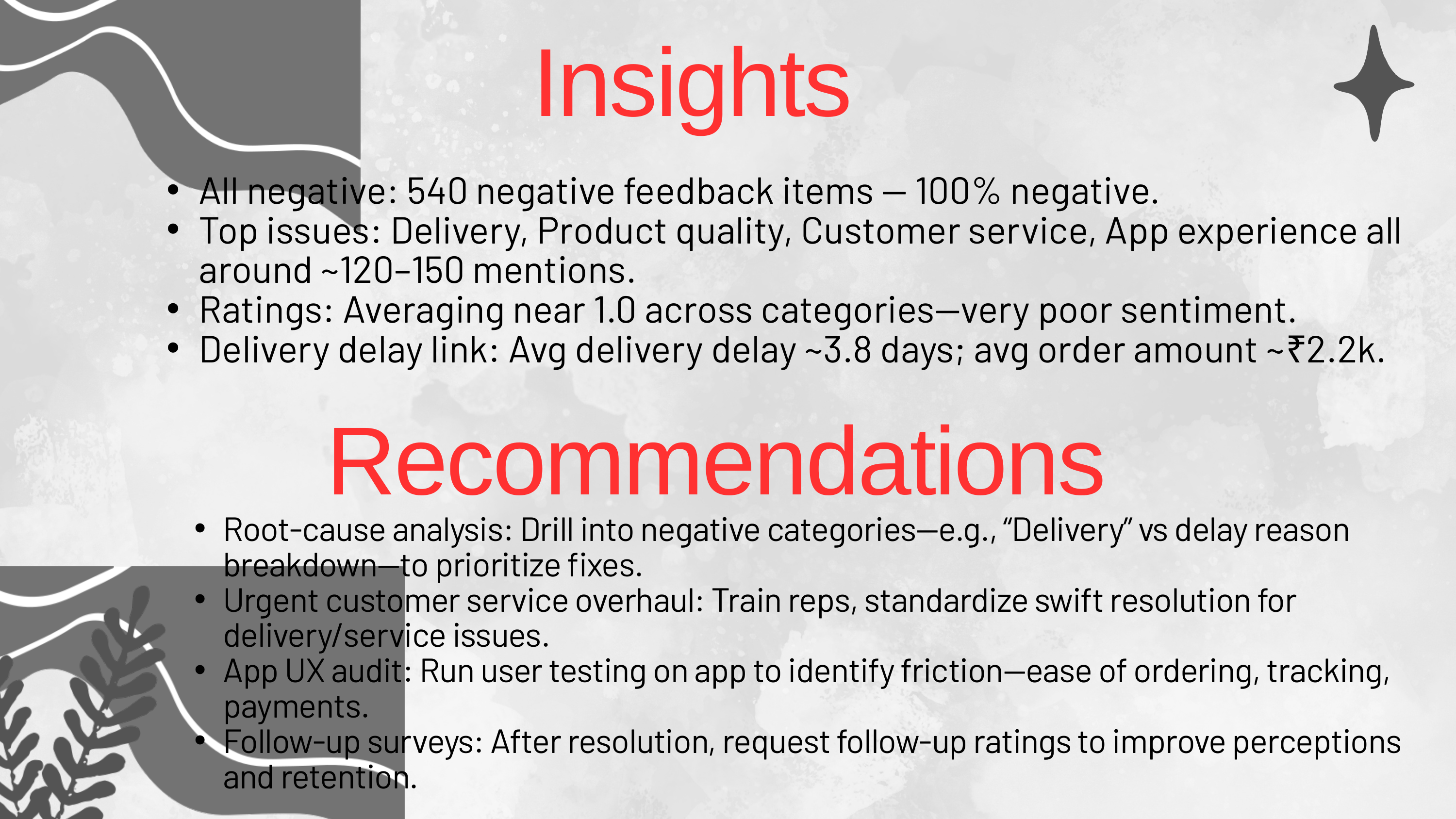

Insights

All negative: 540 negative feedback items — 100% negative.
Top issues: Delivery, Product quality, Customer service, App experience all around ~120–150 mentions.
Ratings: Averaging near 1.0 across categories—very poor sentiment.
Delivery delay link: Avg delivery delay ~3.8 days; avg order amount ~₹2.2k.

Recommendations
Root‑cause analysis: Drill into negative categories—e.g., “Delivery” vs delay reason breakdown—to prioritize fixes.
Urgent customer service overhaul: Train reps, standardize swift resolution for delivery/service issues.
App UX audit: Run user testing on app to identify friction—ease of ordering, tracking, payments.
Follow‑up surveys: After resolution, request follow‑up ratings to improve perceptions and retention.